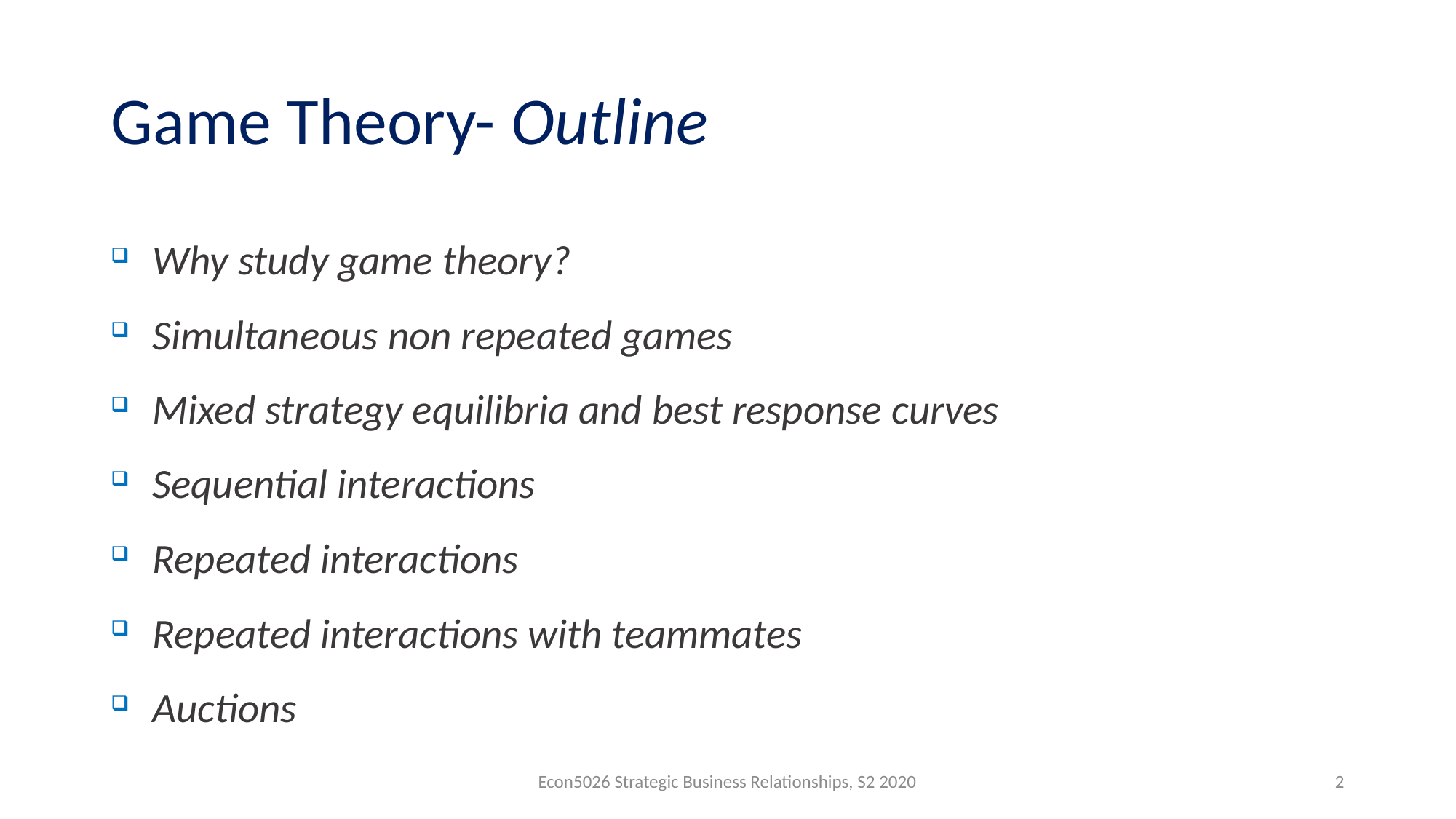

# Game Theory- Outline
Why study game theory?
Simultaneous non repeated games
Mixed strategy equilibria and best response curves
Sequential interactions
Repeated interactions
Repeated interactions with teammates
Auctions

Econ5026 Strategic Business Relationships, S2 2020
2